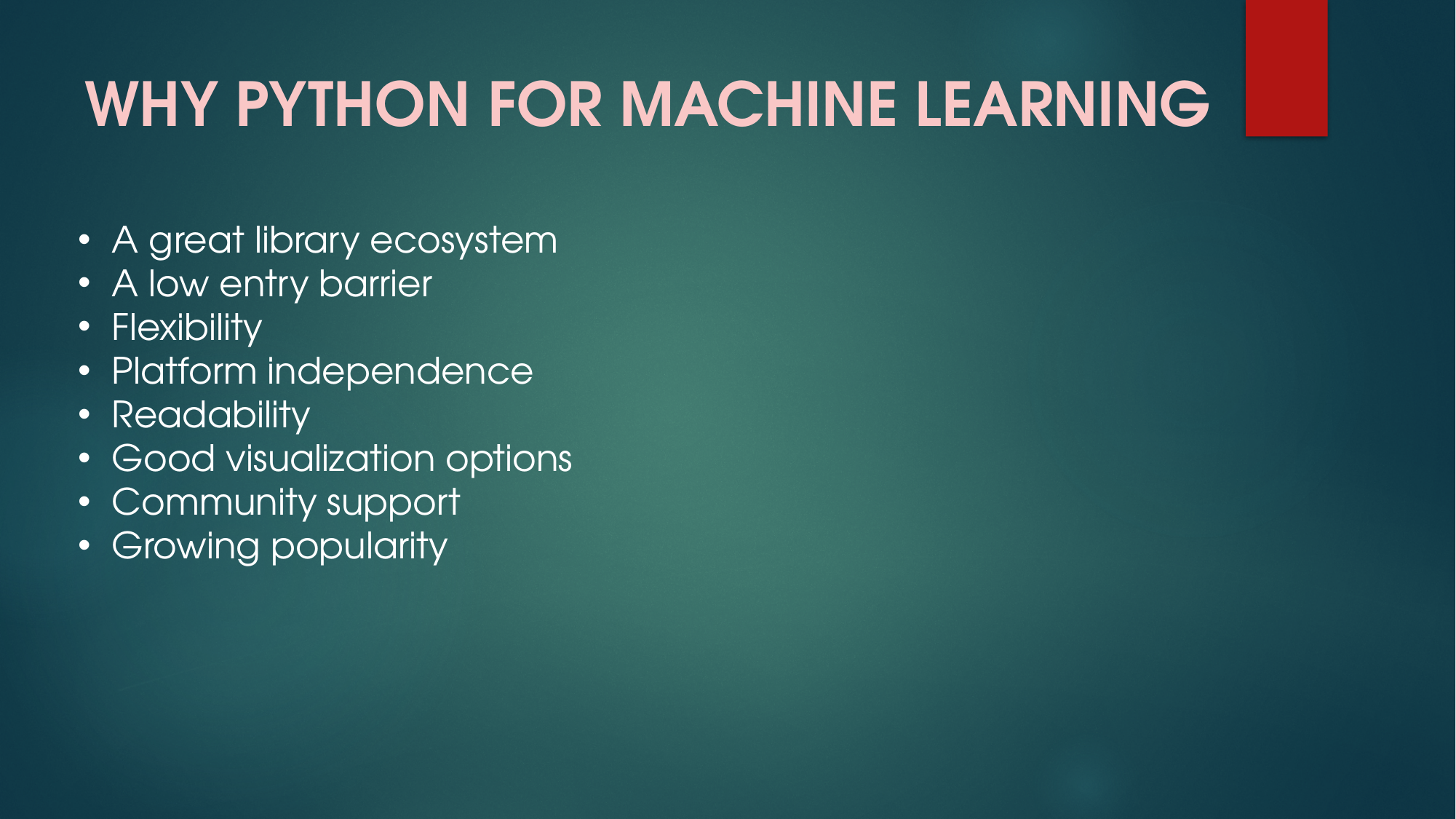

WHY PYTHON FOR MACHINE LEARNING
A great library ecosystem
A low entry barrier
Flexibility
Platform independence
Readability
Good visualization options
Community support
Growing popularity